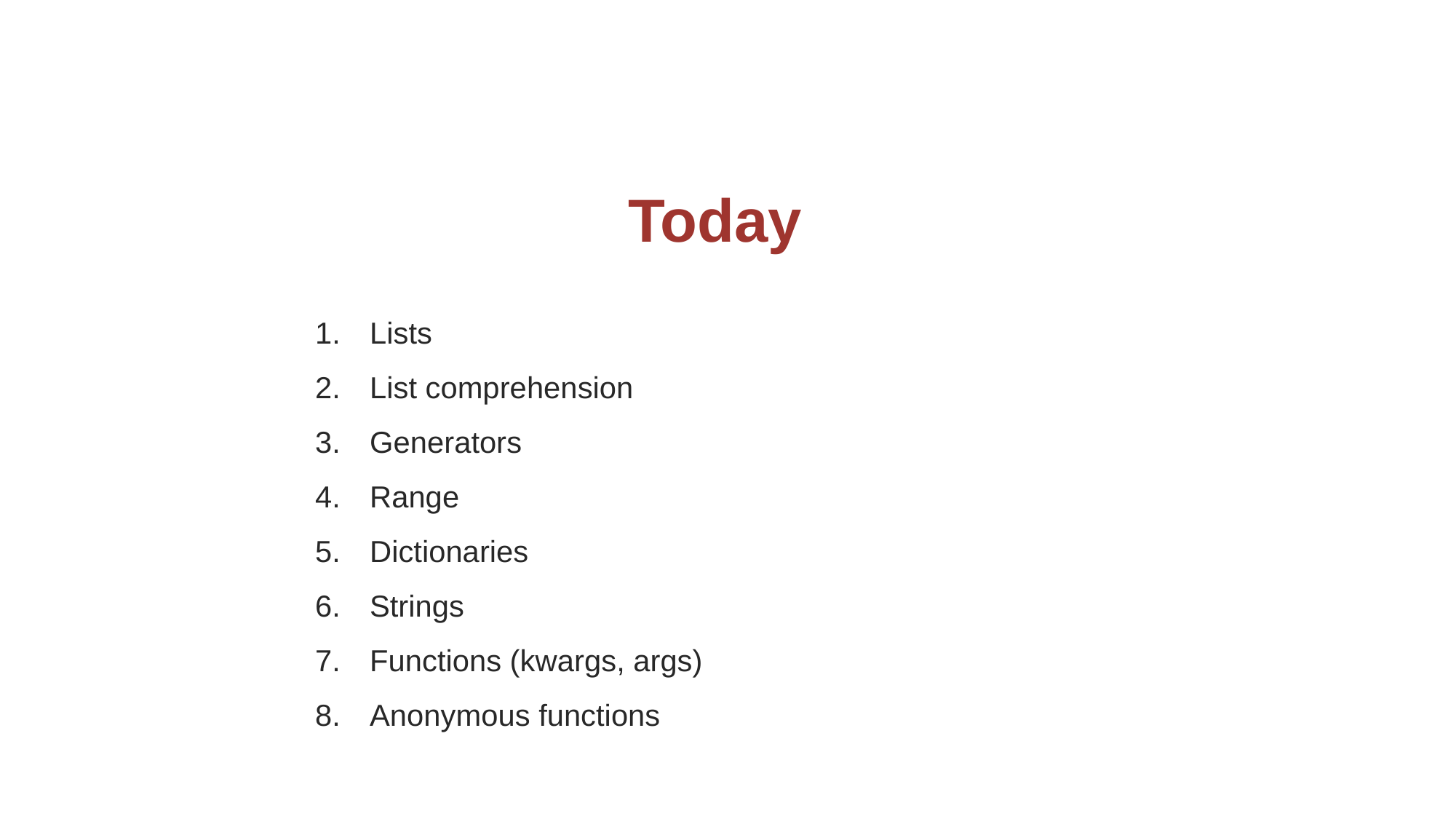

# Today
Lists
List comprehension
Generators
Range
Dictionaries
Strings
Functions (kwargs, args)
Anonymous functions